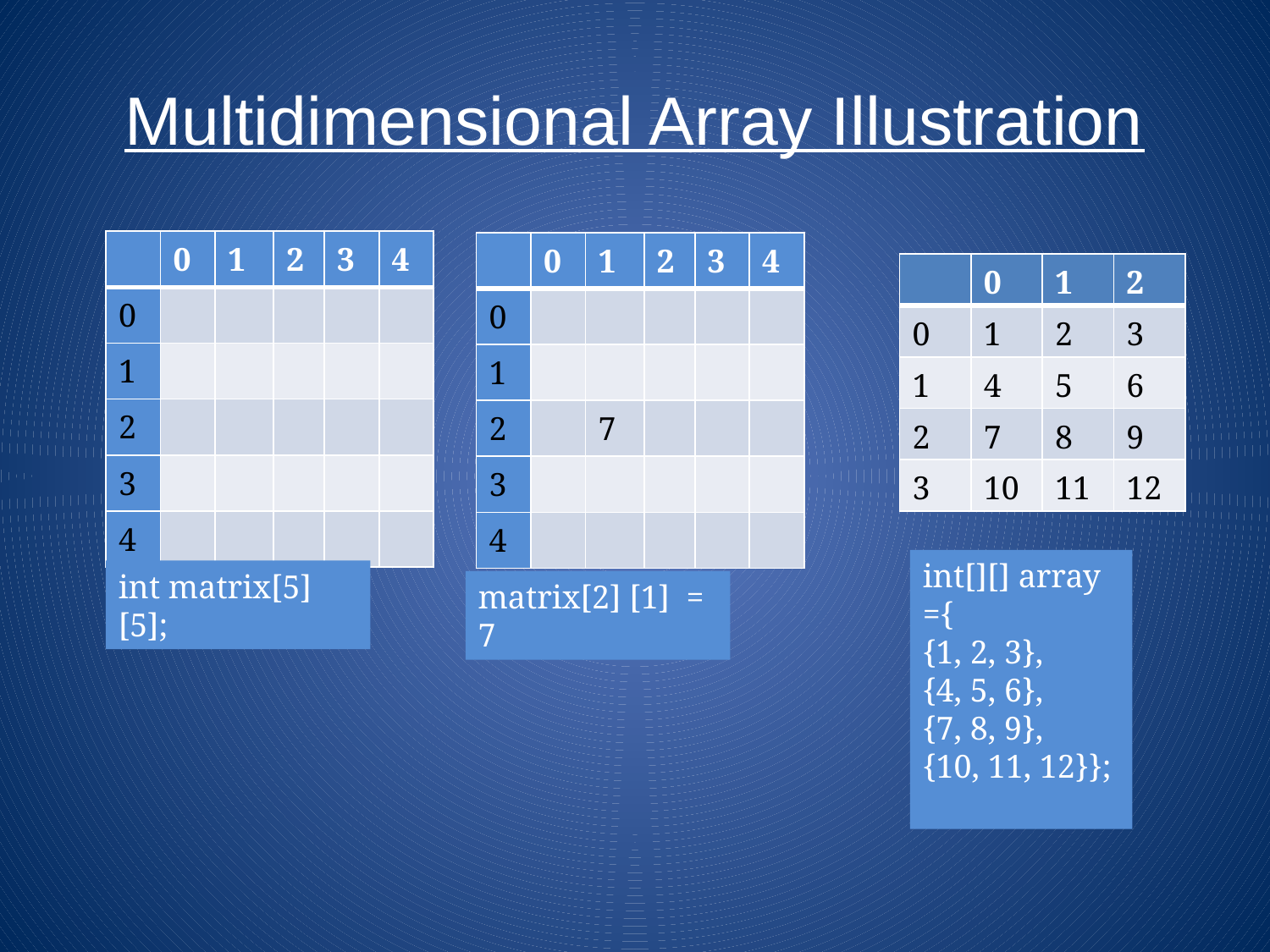

# Multidimensional Array Illustration

|  | 0 | 1 | 2 | 3 | 4 |
| --- | --- | --- | --- | --- | --- |
| 0 |  |  |  |  |  |
| 1 |  |  |  |  |  |
| 2 |  |  |  |  |  |
| 3 |  |  |  |  |  |
| 4 |  |  |  |  |  |
|  | 0 | 1 | 2 | 3 | 4 |
| --- | --- | --- | --- | --- | --- |
| 0 |  |  |  |  |  |
| 1 |  |  |  |  |  |
| 2 |  | 7 |  |  |  |
| 3 |  |  |  |  |  |
| 4 |  |  |  |  |  |
|  | 0 | 1 | 2 |
| --- | --- | --- | --- |
| 0 | 1 | 2 | 3 |
| 1 | 4 | 5 | 6 |
| 2 | 7 | 8 | 9 |
| 3 | 10 | 11 | 12 |
int[][] array ={
{1, 2, 3},
{4, 5, 6},
{7, 8, 9},
{10, 11, 12}};

int matrix[5] [5];
matrix[2] [1]  =  7